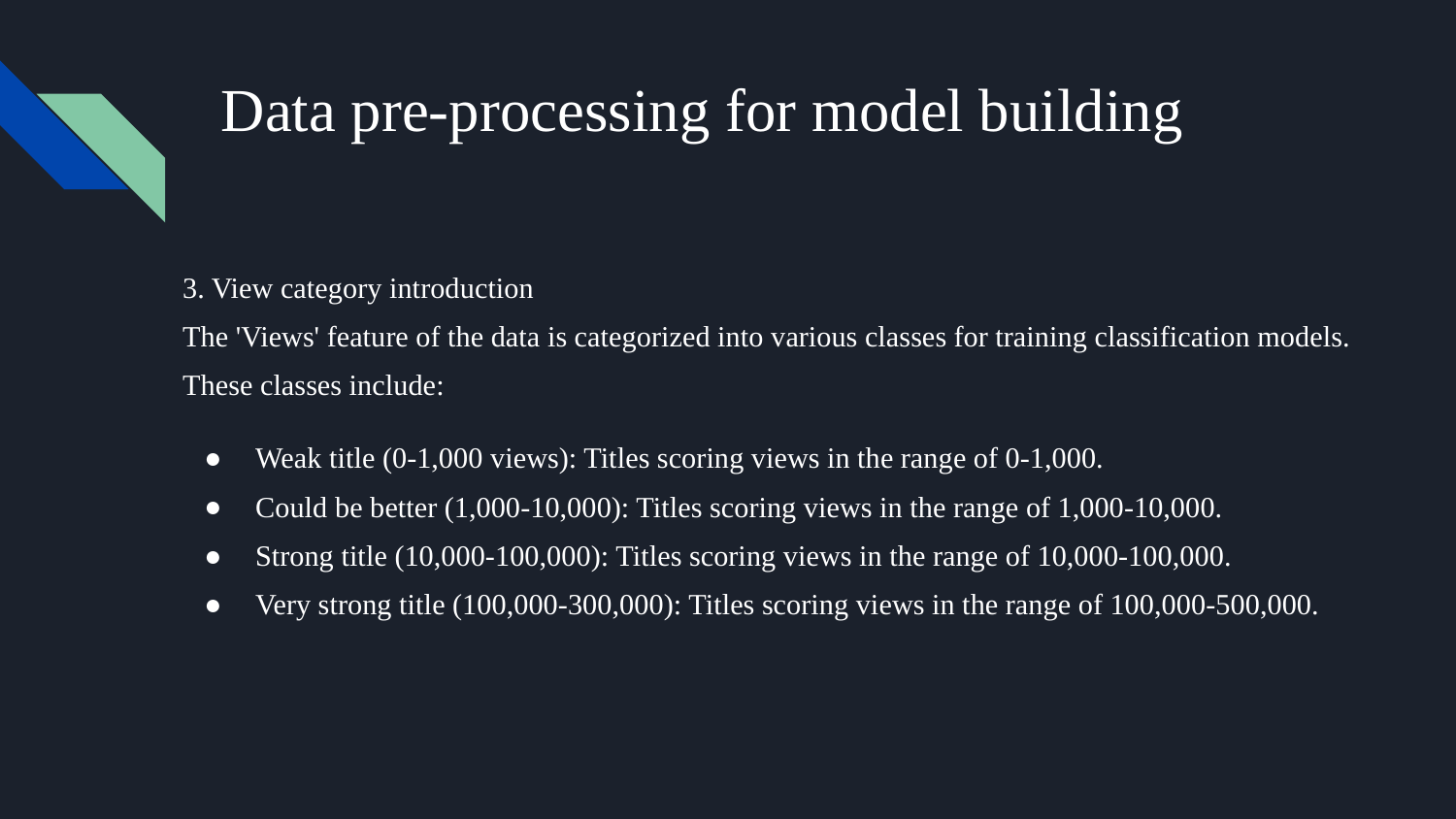

# Data pre-processing for model building
3. View category introduction
The 'Views' feature of the data is categorized into various classes for training classification models. These classes include:
Weak title (0-1,000 views): Titles scoring views in the range of 0-1,000.
Could be better (1,000-10,000): Titles scoring views in the range of 1,000-10,000.
Strong title (10,000-100,000): Titles scoring views in the range of 10,000-100,000.
Very strong title (100,000-300,000): Titles scoring views in the range of 100,000-500,000.